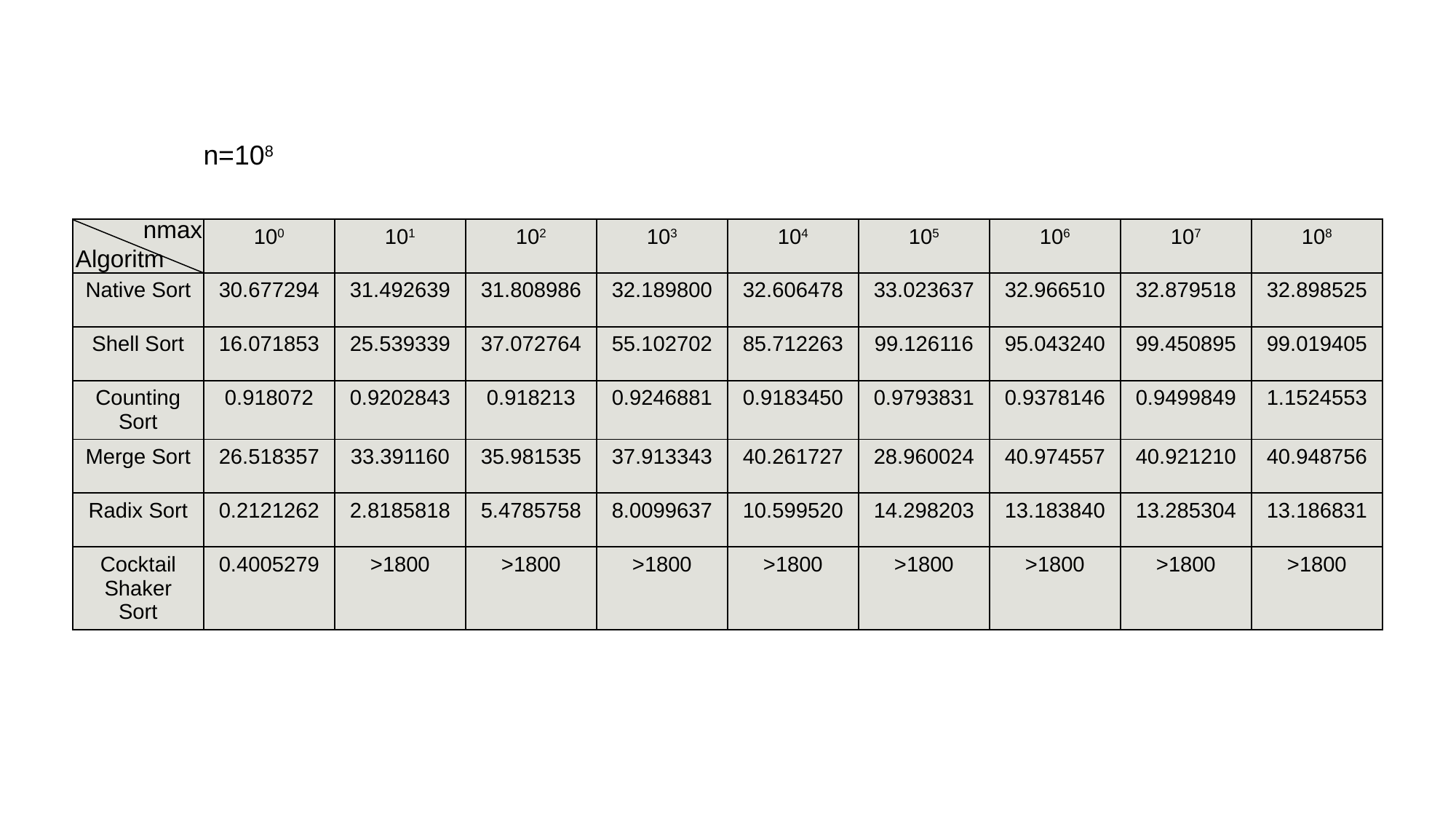

n=108
nmax
|  | 100 | 101 | 102 | 103 | 104 | 105 | 106 | 107 | 108 |
| --- | --- | --- | --- | --- | --- | --- | --- | --- | --- |
| Native Sort | 30.677294 | 31.492639 | 31.808986 | 32.189800 | 32.606478 | 33.023637 | 32.966510 | 32.879518 | 32.898525 |
| Shell Sort | 16.071853 | 25.539339 | 37.072764 | 55.102702 | 85.712263 | 99.126116 | 95.043240 | 99.450895 | 99.019405 |
| Counting Sort | 0.918072 | 0.9202843 | 0.918213 | 0.9246881 | 0.9183450 | 0.9793831 | 0.9378146 | 0.9499849 | 1.1524553 |
| Merge Sort | 26.518357 | 33.391160 | 35.981535 | 37.913343 | 40.261727 | 28.960024 | 40.974557 | 40.921210 | 40.948756 |
| Radix Sort | 0.2121262 | 2.8185818 | 5.4785758 | 8.0099637 | 10.599520 | 14.298203 | 13.183840 | 13.285304 | 13.186831 |
| Cocktail Shaker Sort | 0.4005279 | >1800 | >1800 | >1800 | >1800 | >1800 | >1800 | >1800 | >1800 |
Algoritm